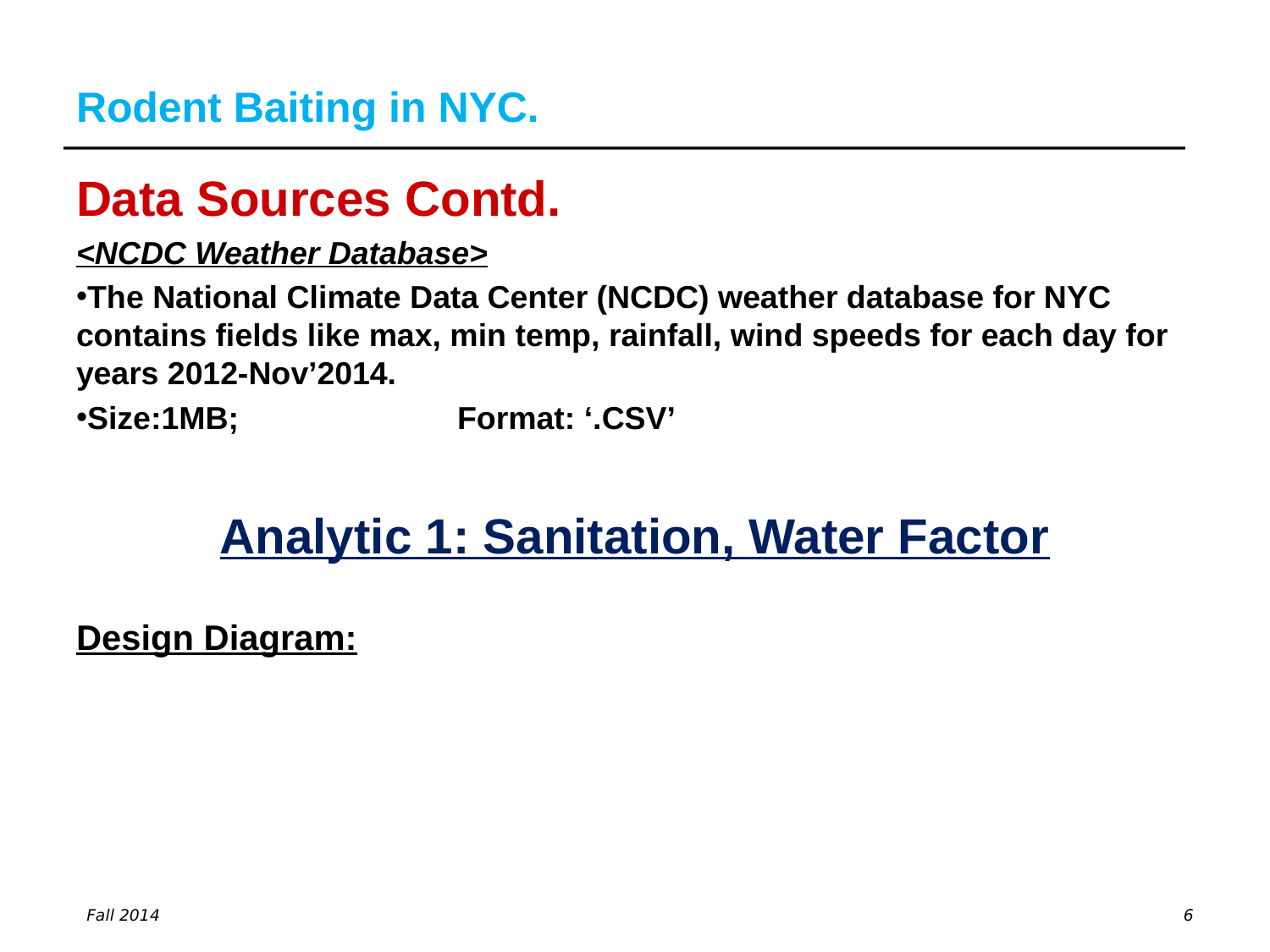

# Rodent Baiting in NYC.
Data Sources Contd.
<NCDC Weather Database>
The National Climate Data Center (NCDC) weather database for NYC contains fields like max, min temp, rainfall, wind speeds for each day for years 2012-Nov’2014.
Size:1MB; 		Format: ‘.CSV’

Analytic 1: Sanitation, Water Factor

Design Diagram:

6